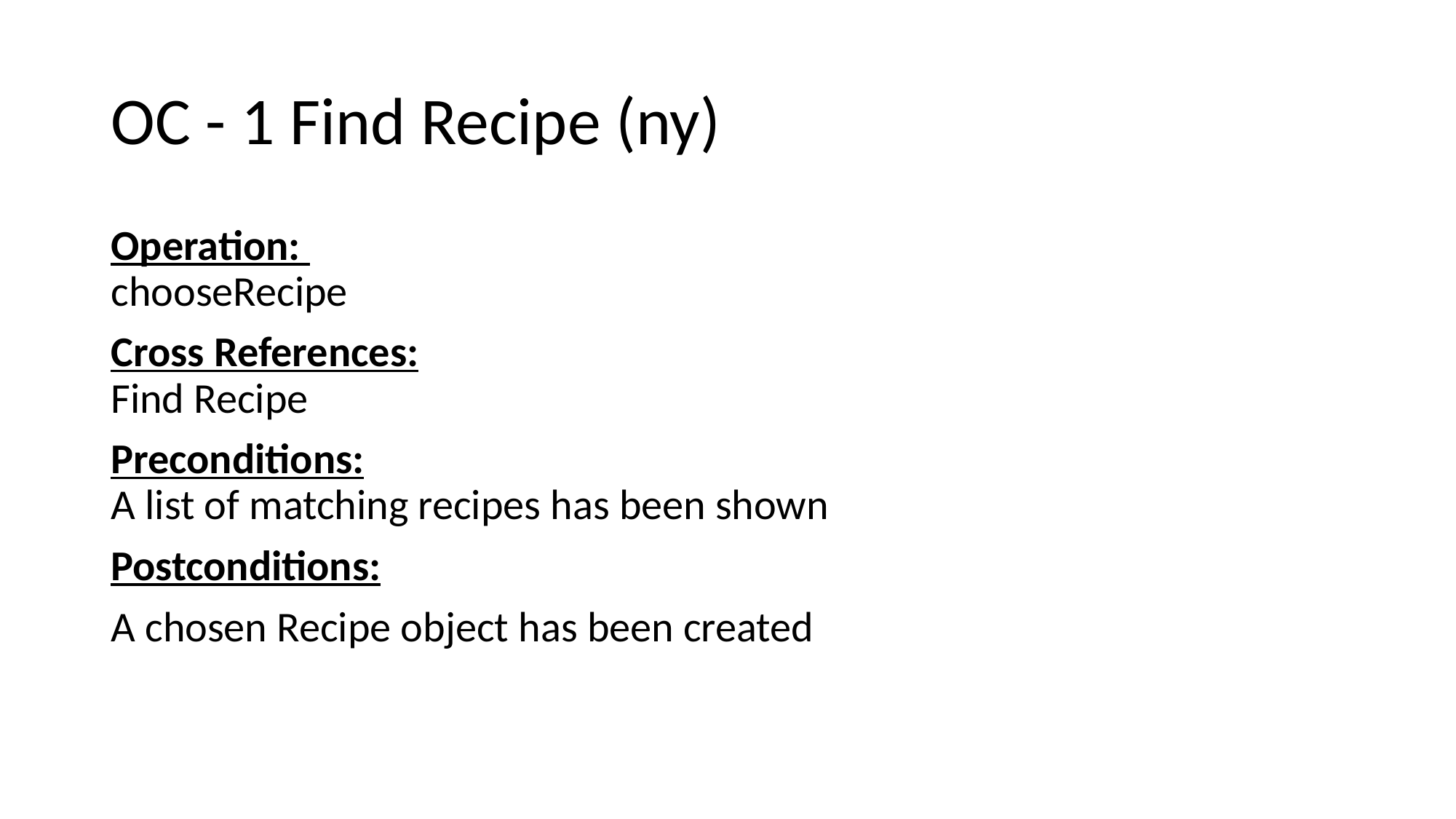

# OC - 1 Find Recipe (ny)
Operation:
chooseRecipe
Cross References:
Find Recipe
Preconditions:
A list of matching recipes has been shown
Postconditions:
A chosen Recipe object has been created